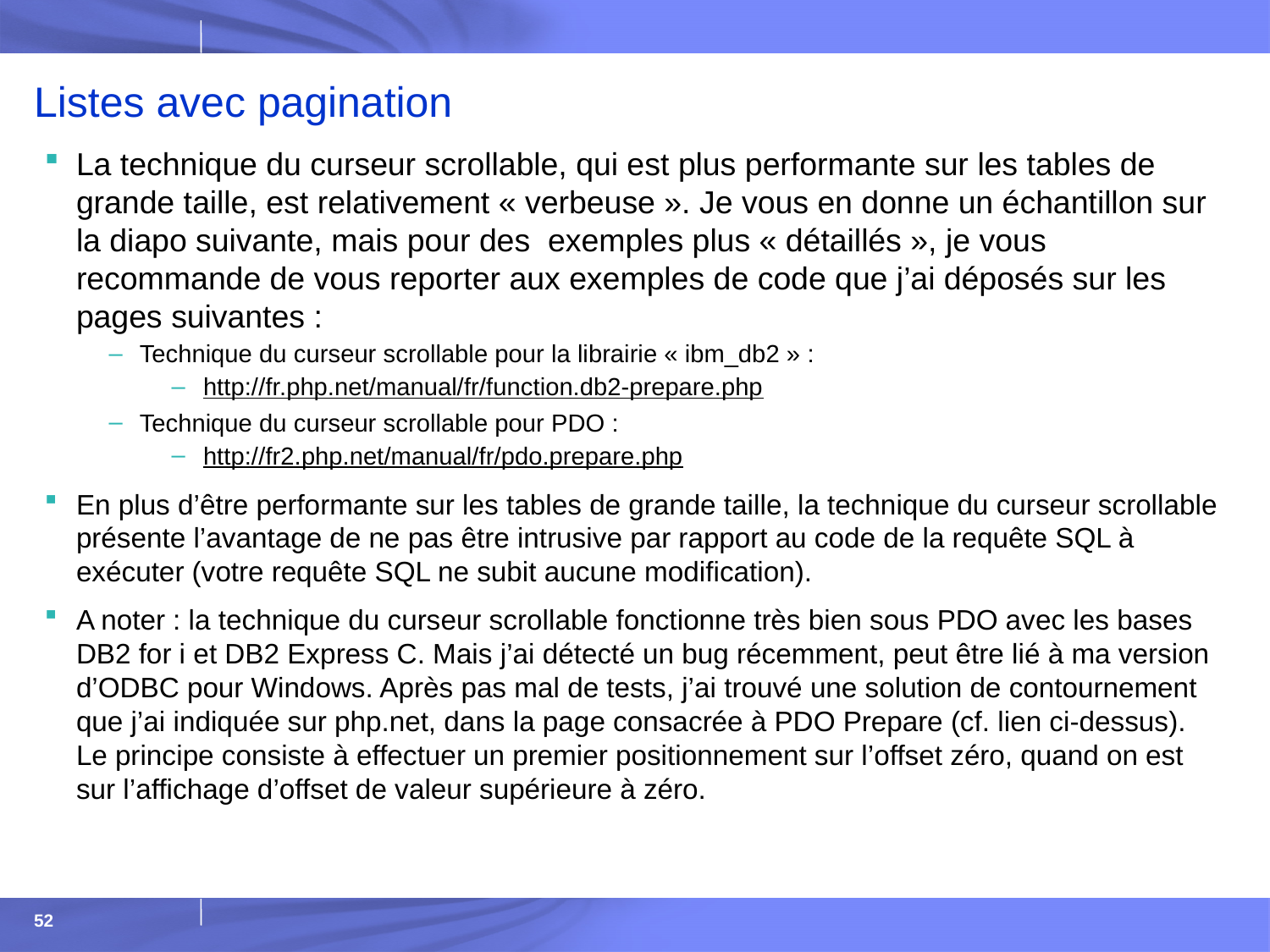

# Listes avec pagination
La technique du curseur scrollable, qui est plus performante sur les tables de grande taille, est relativement « verbeuse ». Je vous en donne un échantillon sur la diapo suivante, mais pour des  exemples plus « détaillés », je vous recommande de vous reporter aux exemples de code que j’ai déposés sur les pages suivantes :
Technique du curseur scrollable pour la librairie « ibm_db2 » :
http://fr.php.net/manual/fr/function.db2-prepare.php
Technique du curseur scrollable pour PDO :
http://fr2.php.net/manual/fr/pdo.prepare.php
En plus d’être performante sur les tables de grande taille, la technique du curseur scrollable présente l’avantage de ne pas être intrusive par rapport au code de la requête SQL à exécuter (votre requête SQL ne subit aucune modification).
A noter : la technique du curseur scrollable fonctionne très bien sous PDO avec les bases DB2 for i et DB2 Express C. Mais j’ai détecté un bug récemment, peut être lié à ma version d’ODBC pour Windows. Après pas mal de tests, j’ai trouvé une solution de contournement que j’ai indiquée sur php.net, dans la page consacrée à PDO Prepare (cf. lien ci-dessus). Le principe consiste à effectuer un premier positionnement sur l’offset zéro, quand on est sur l’affichage d’offset de valeur supérieure à zéro.
52